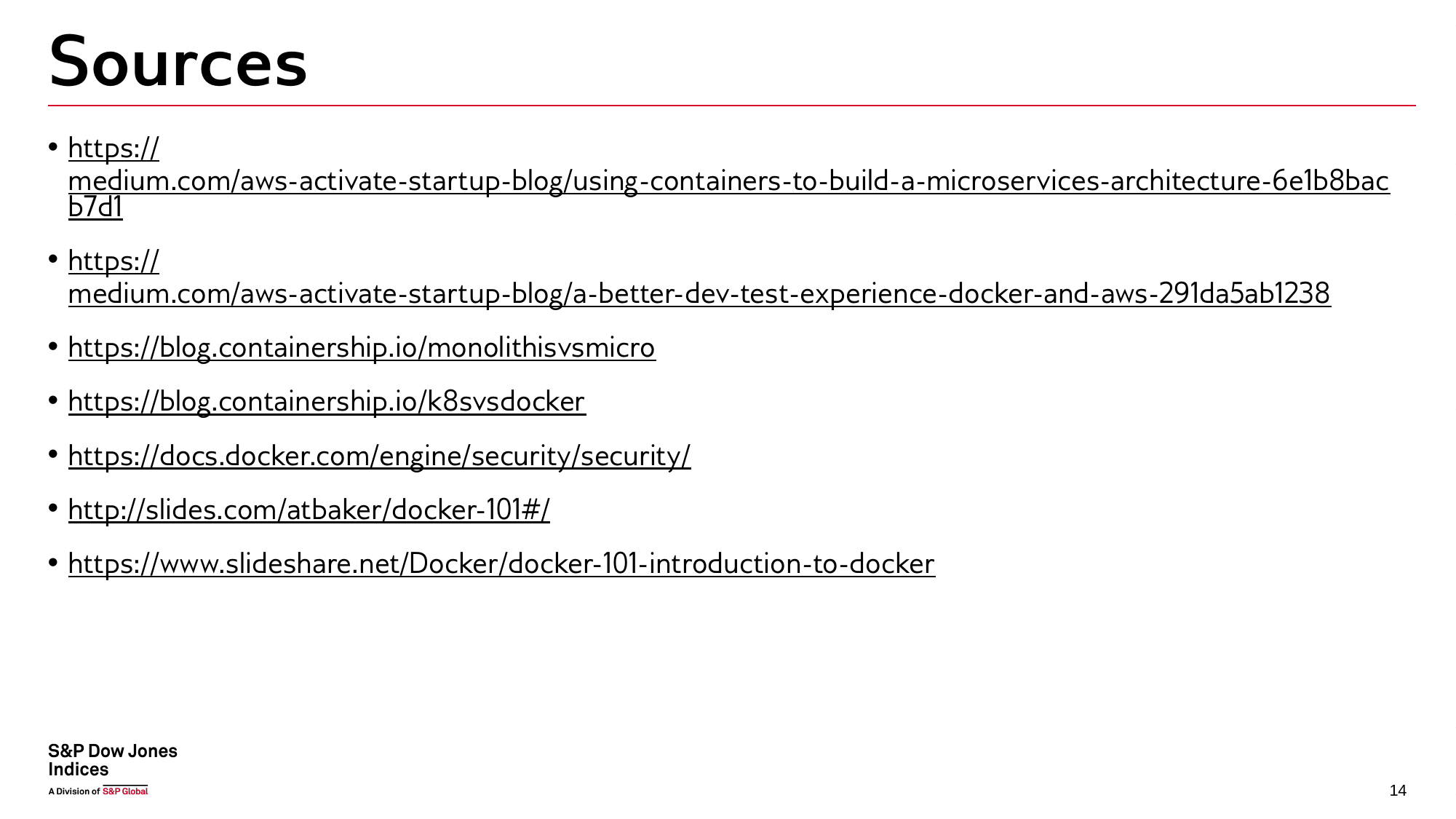

# Sources
https://medium.com/aws-activate-startup-blog/using-containers-to-build-a-microservices-architecture-6e1b8bacb7d1
https://medium.com/aws-activate-startup-blog/a-better-dev-test-experience-docker-and-aws-291da5ab1238
https://blog.containership.io/monolithisvsmicro
https://blog.containership.io/k8svsdocker
https://docs.docker.com/engine/security/security/
http://slides.com/atbaker/docker-101#/
https://www.slideshare.net/Docker/docker-101-introduction-to-docker

14